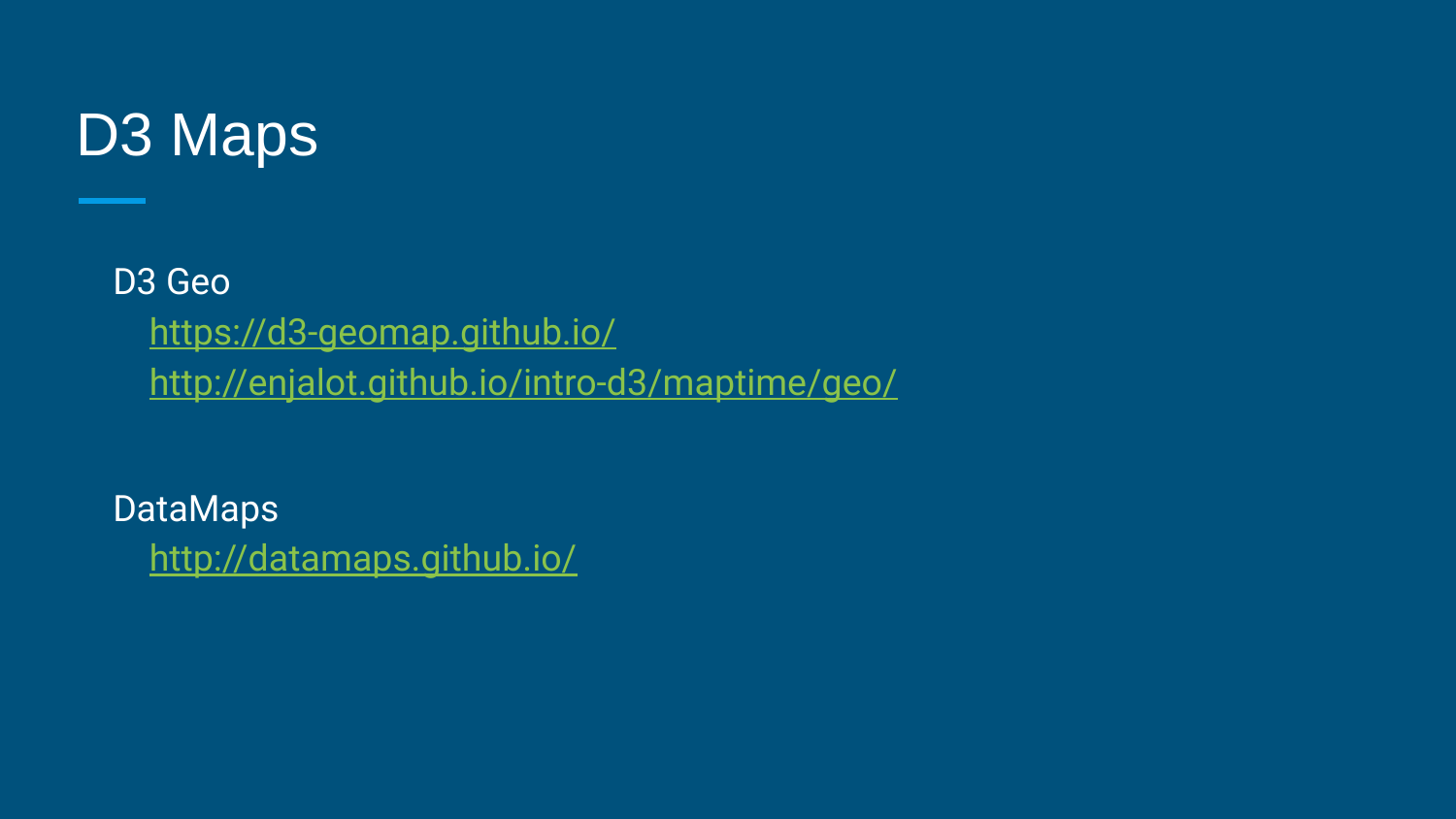

# D3 Maps
D3 Geo
https://d3-geomap.github.io/
http://enjalot.github.io/intro-d3/maptime/geo/
DataMaps
http://datamaps.github.io/